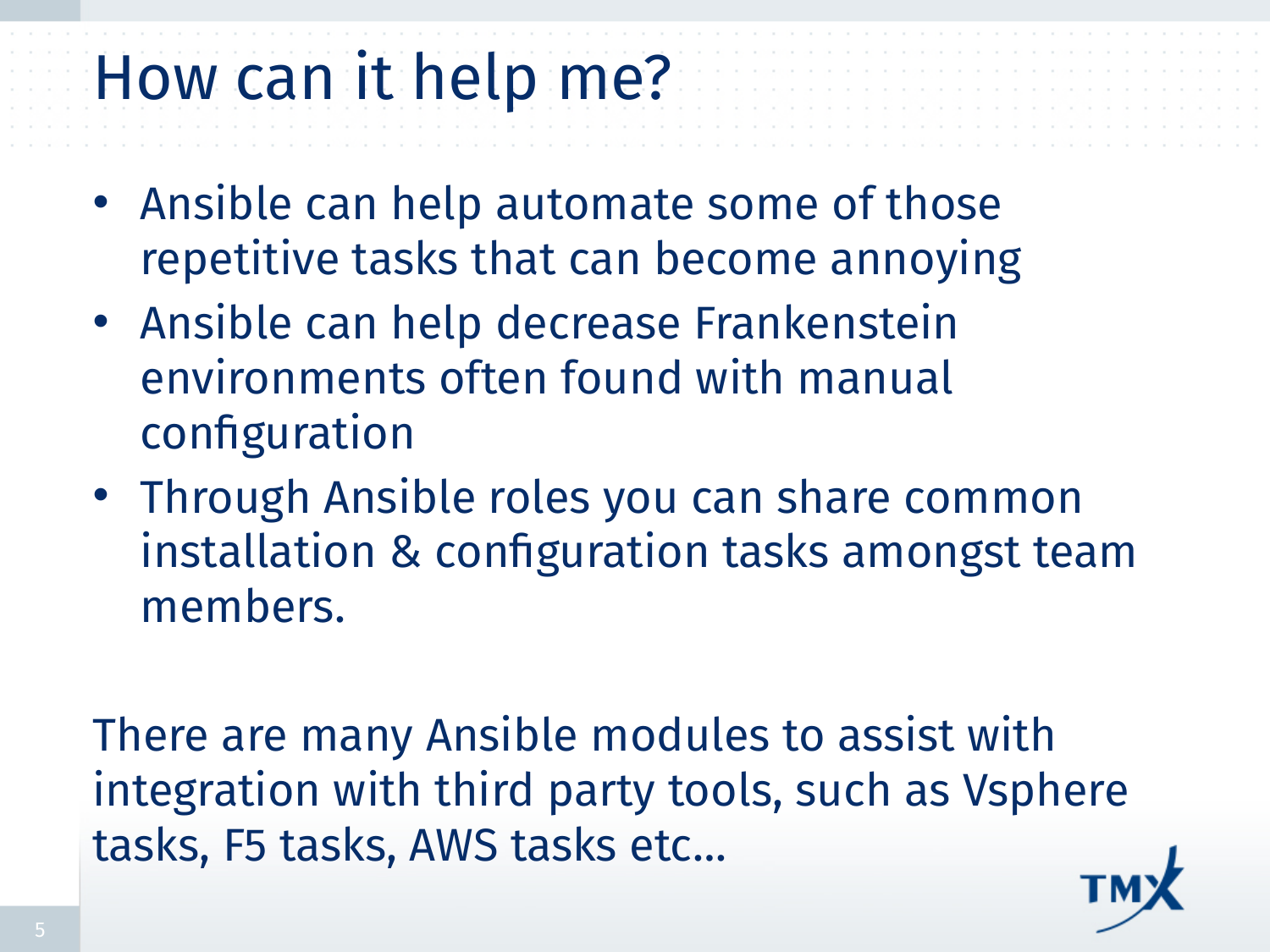

# How can it help me?
Ansible can help automate some of those repetitive tasks that can become annoying
Ansible can help decrease Frankenstein environments often found with manual configuration
Through Ansible roles you can share common installation & configuration tasks amongst team members.

There are many Ansible modules to assist with integration with third party tools, such as Vsphere tasks, F5 tasks, AWS tasks etc…
5